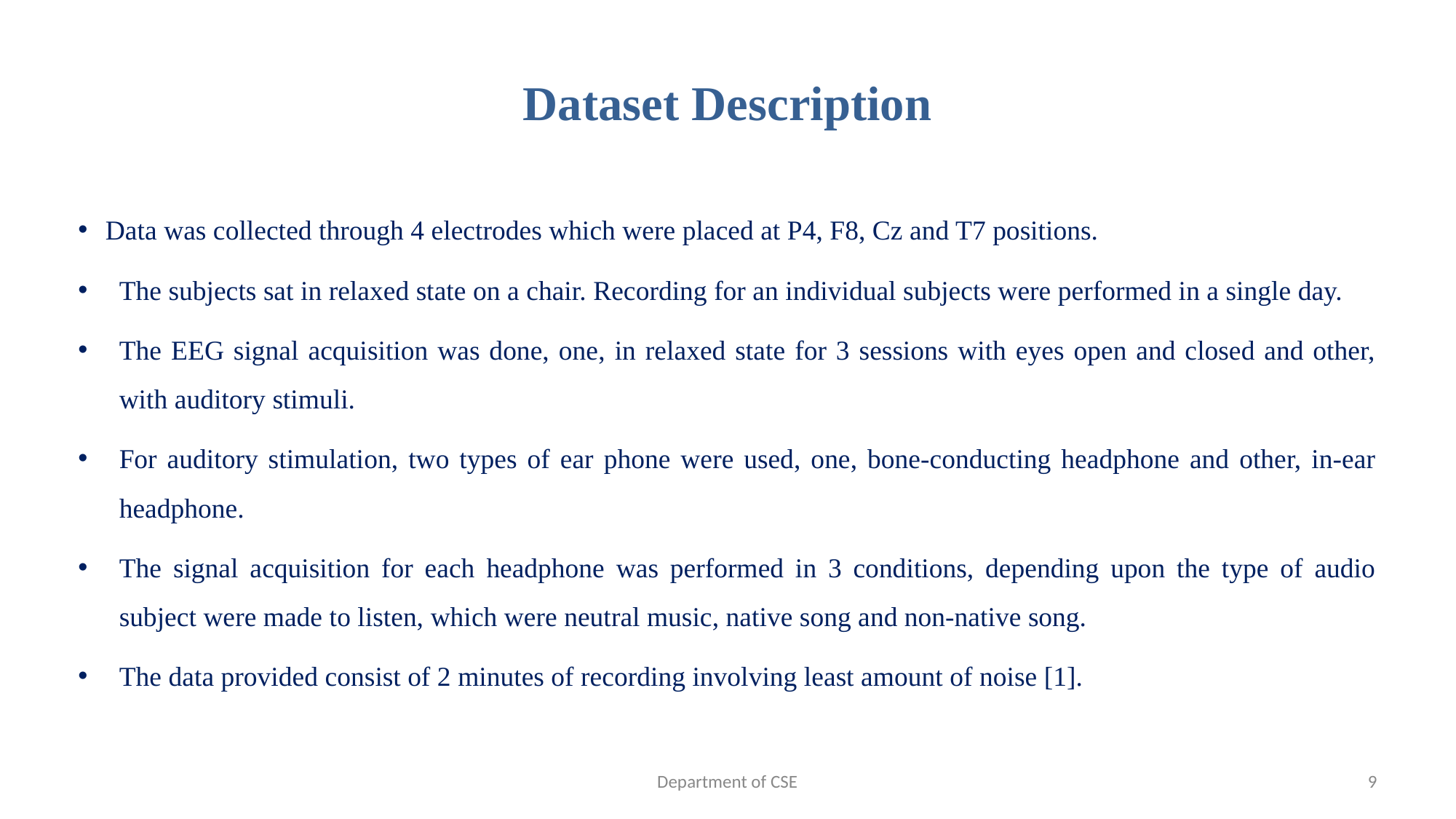

# Dataset Description
Data was collected through 4 electrodes which were placed at P4, F8, Cz and T7 positions.
The subjects sat in relaxed state on a chair. Recording for an individual subjects were performed in a single day.
The EEG signal acquisition was done, one, in relaxed state for 3 sessions with eyes open and closed and other, with auditory stimuli.
For auditory stimulation, two types of ear phone were used, one, bone-conducting headphone and other, in-ear headphone.
The signal acquisition for each headphone was performed in 3 conditions, depending upon the type of audio subject were made to listen, which were neutral music, native song and non-native song.
The data provided consist of 2 minutes of recording involving least amount of noise [1].
Department of CSE
9